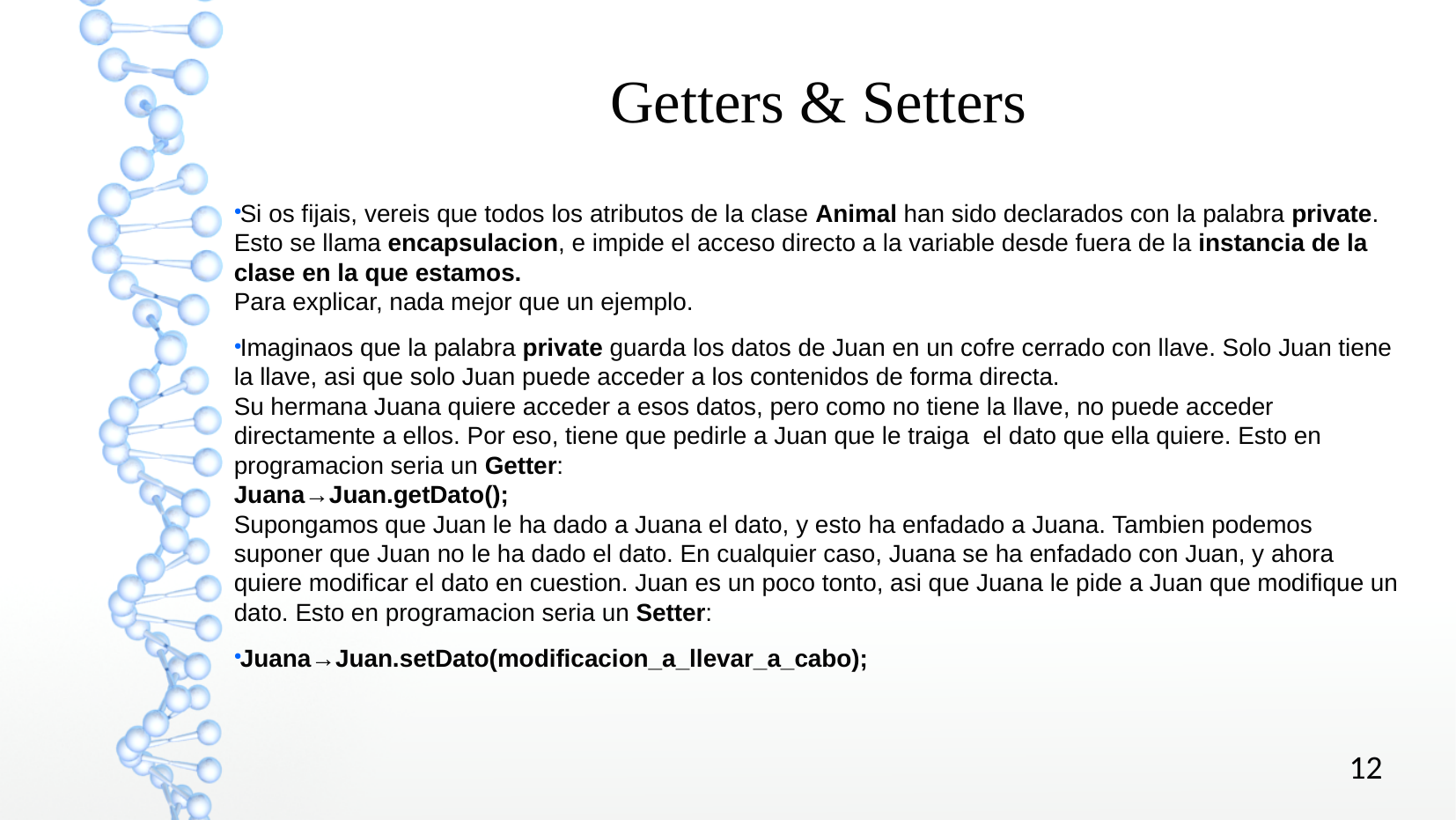

Getters & Setters
Si os fijais, vereis que todos los atributos de la clase Animal han sido declarados con la palabra private. Esto se llama encapsulacion, e impide el acceso directo a la variable desde fuera de la instancia de la clase en la que estamos.
Para explicar, nada mejor que un ejemplo.
Imaginaos que la palabra private guarda los datos de Juan en un cofre cerrado con llave. Solo Juan tiene la llave, asi que solo Juan puede acceder a los contenidos de forma directa.
Su hermana Juana quiere acceder a esos datos, pero como no tiene la llave, no puede acceder directamente a ellos. Por eso, tiene que pedirle a Juan que le traiga  el dato que ella quiere. Esto en programacion seria un Getter:
Juana→Juan.getDato();
Supongamos que Juan le ha dado a Juana el dato, y esto ha enfadado a Juana. Tambien podemos suponer que Juan no le ha dado el dato. En cualquier caso, Juana se ha enfadado con Juan, y ahora quiere modificar el dato en cuestion. Juan es un poco tonto, asi que Juana le pide a Juan que modifique un dato. Esto en programacion seria un Setter:
Juana→Juan.setDato(modificacion_a_llevar_a_cabo);
12